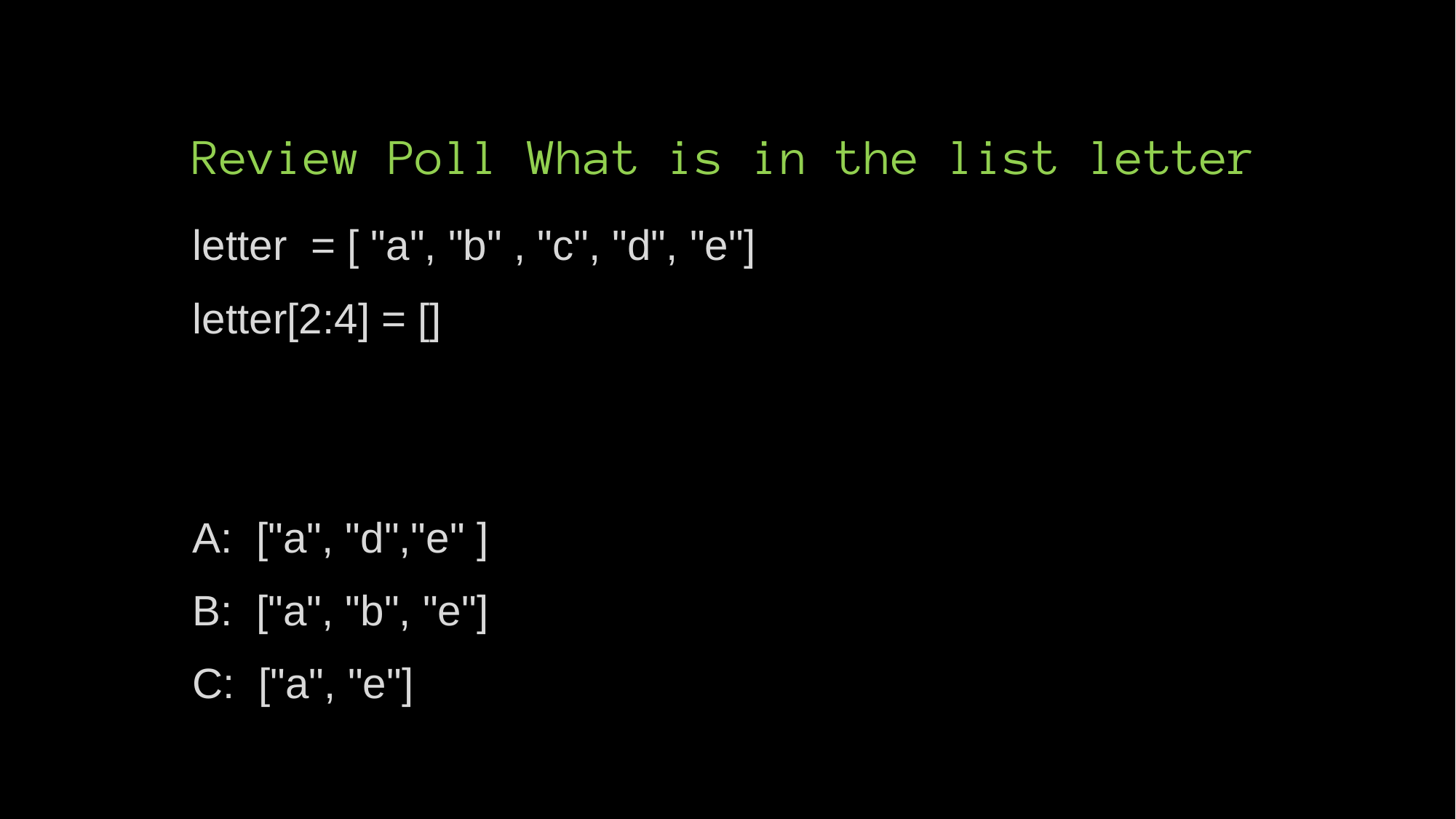

# Review Poll What is in the list letter
letter  = [ "a", "b" , "c", "d", "e"]
letter[2:4] = []

A:  ["a", "d","e" ]
B:  ["a", "b", "e"]
C:  ["a", "e"]